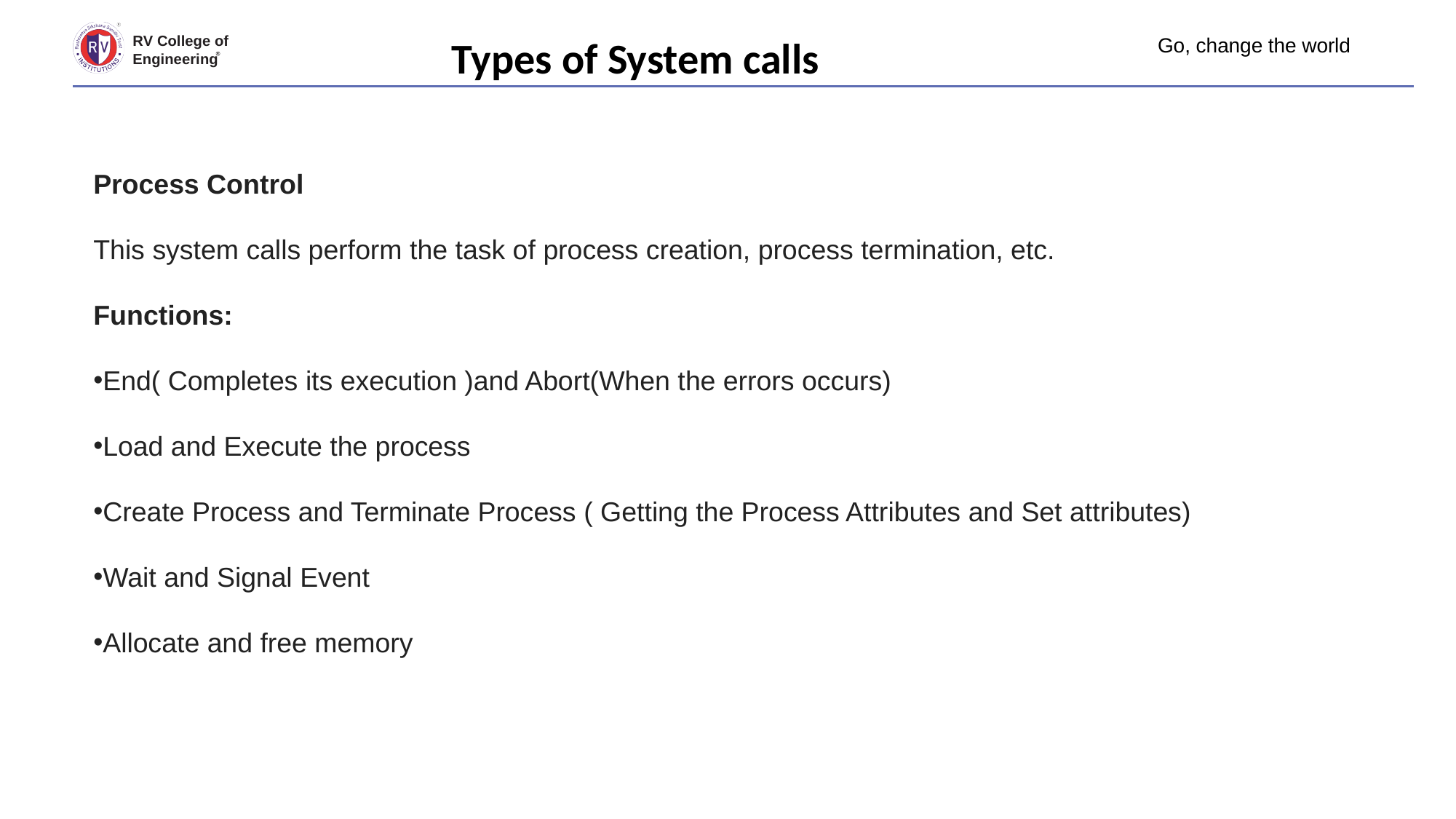

Types of System calls

# Go, change the world
RV College of
Engineering

Process Control
This system calls perform the task of process creation, process termination, etc.
Functions:
End( Completes its execution )and Abort(When the errors occurs)
Load and Execute the process
Create Process and Terminate Process ( Getting the Process Attributes and Set attributes)
Wait and Signal Event
Allocate and free memory